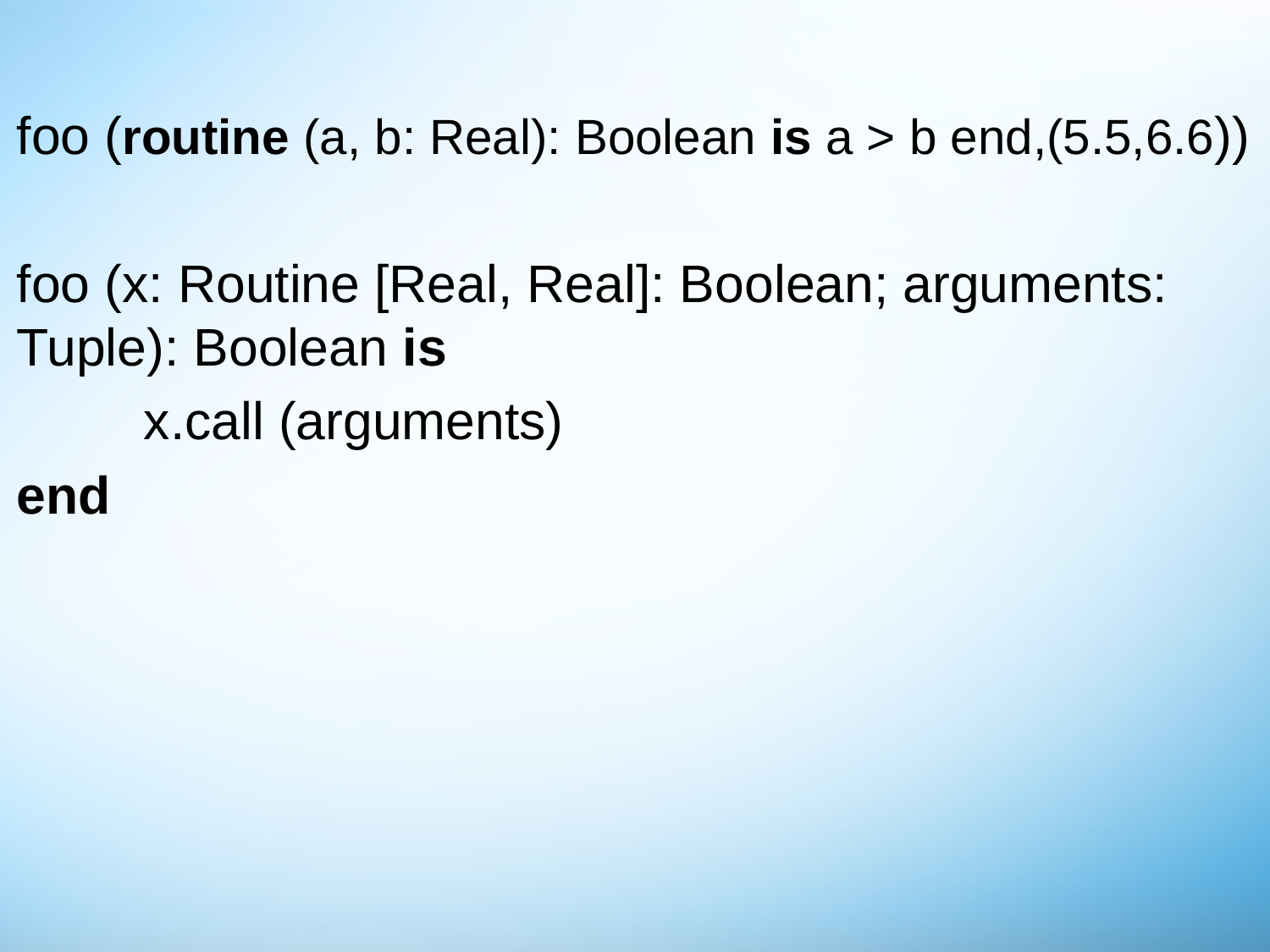

#
foo (routine (a, b: Real): Boolean is a > b end,(5.5,6.6))

foo (x: Routine [Real, Real]: Boolean; arguments: Tuple): Boolean is
	x.call (arguments)
end